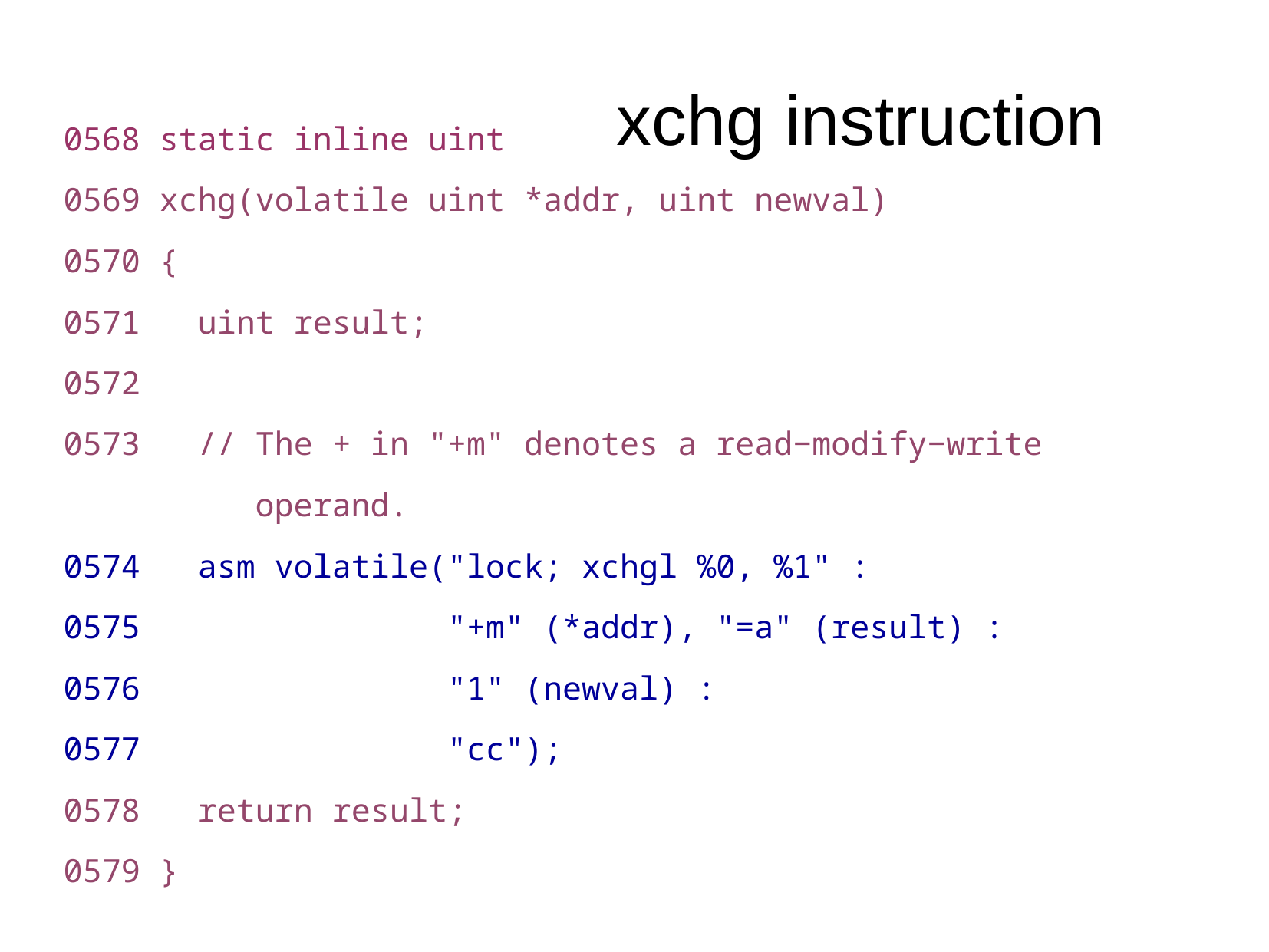

xchg instruction

0568 static inline uint
0569 xchg(volatile uint *addr, uint newval)
0570 {
0571   uint result;
0572
0573   // The + in "+m" denotes a read−modify−write
          operand.
0574   asm volatile("lock; xchgl %0, %1" :
0575                "+m" (*addr), "=a" (result) :
0576                "1" (newval) :
0577                "cc");
0578   return result;
0579 }